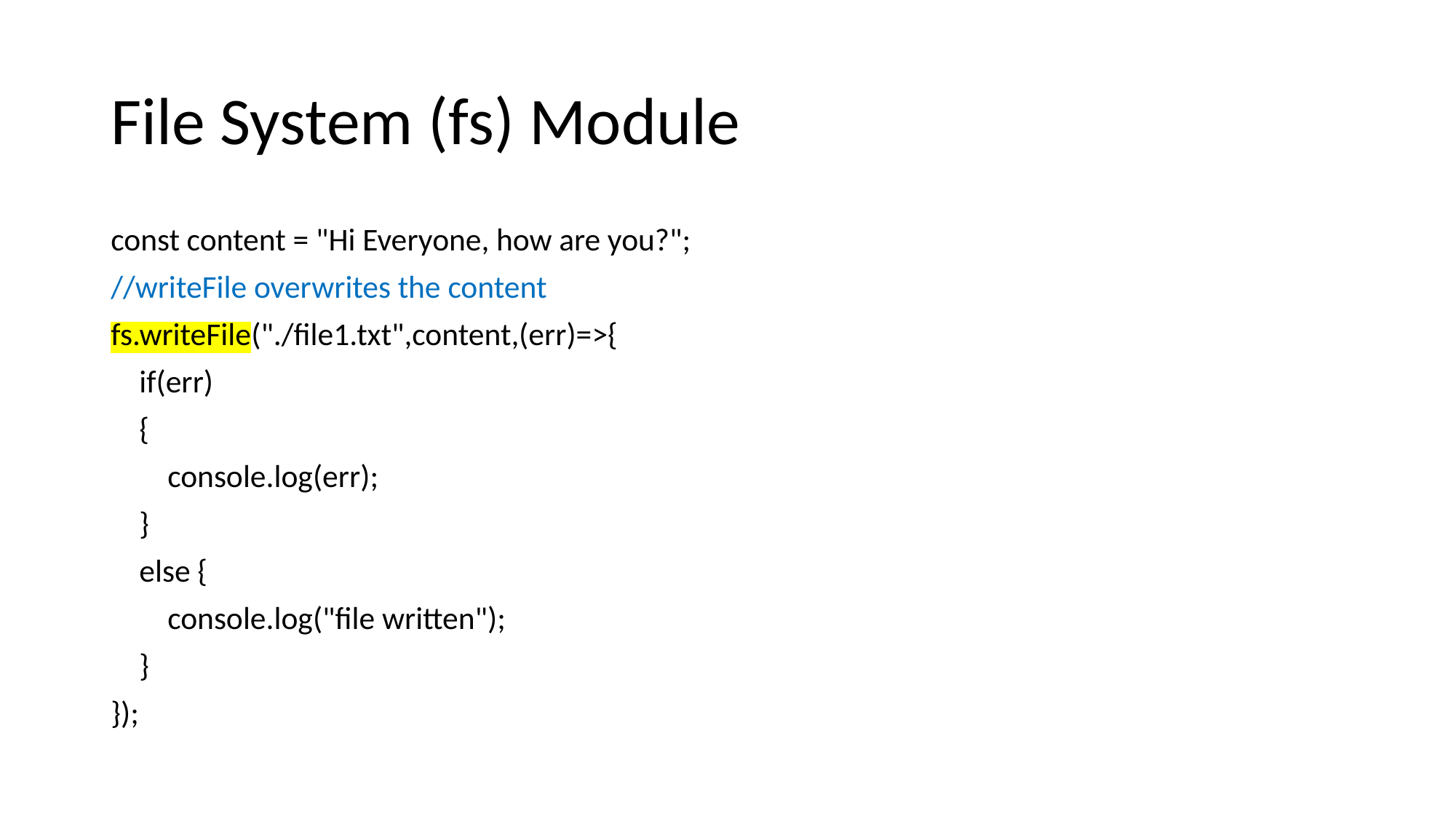

# File System (fs) Module
const content = "Hi Everyone, how are you?";
//writeFile overwrites the content
fs.writeFile("./file1.txt",content,(err)=>{
    if(err)
    {
        console.log(err);
    }
    else {
        console.log("file written");
    }
});